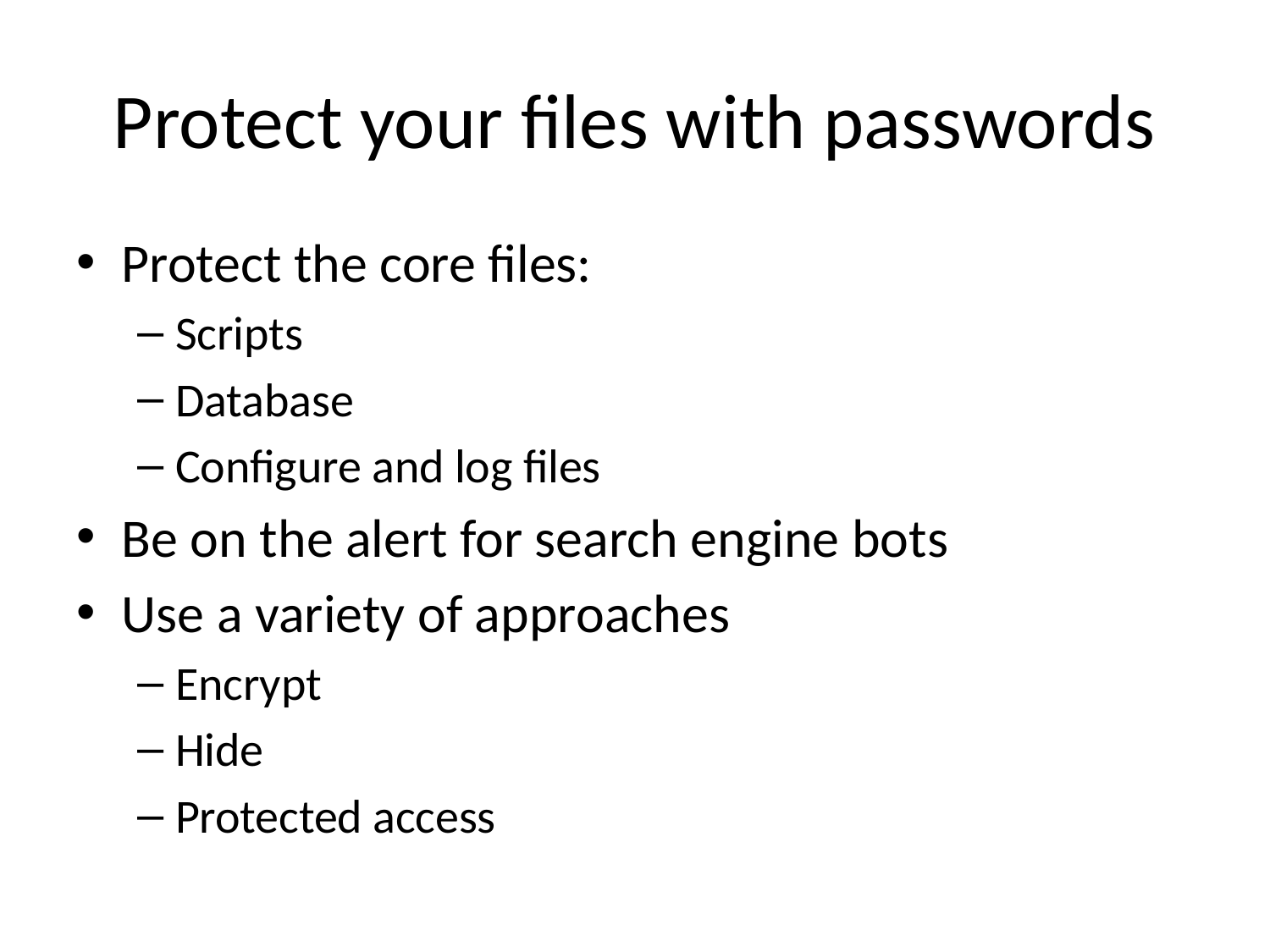

# Protect your files with passwords
Protect the core files:
Scripts
Database
Configure and log files
Be on the alert for search engine bots
Use a variety of approaches
Encrypt
Hide
Protected access